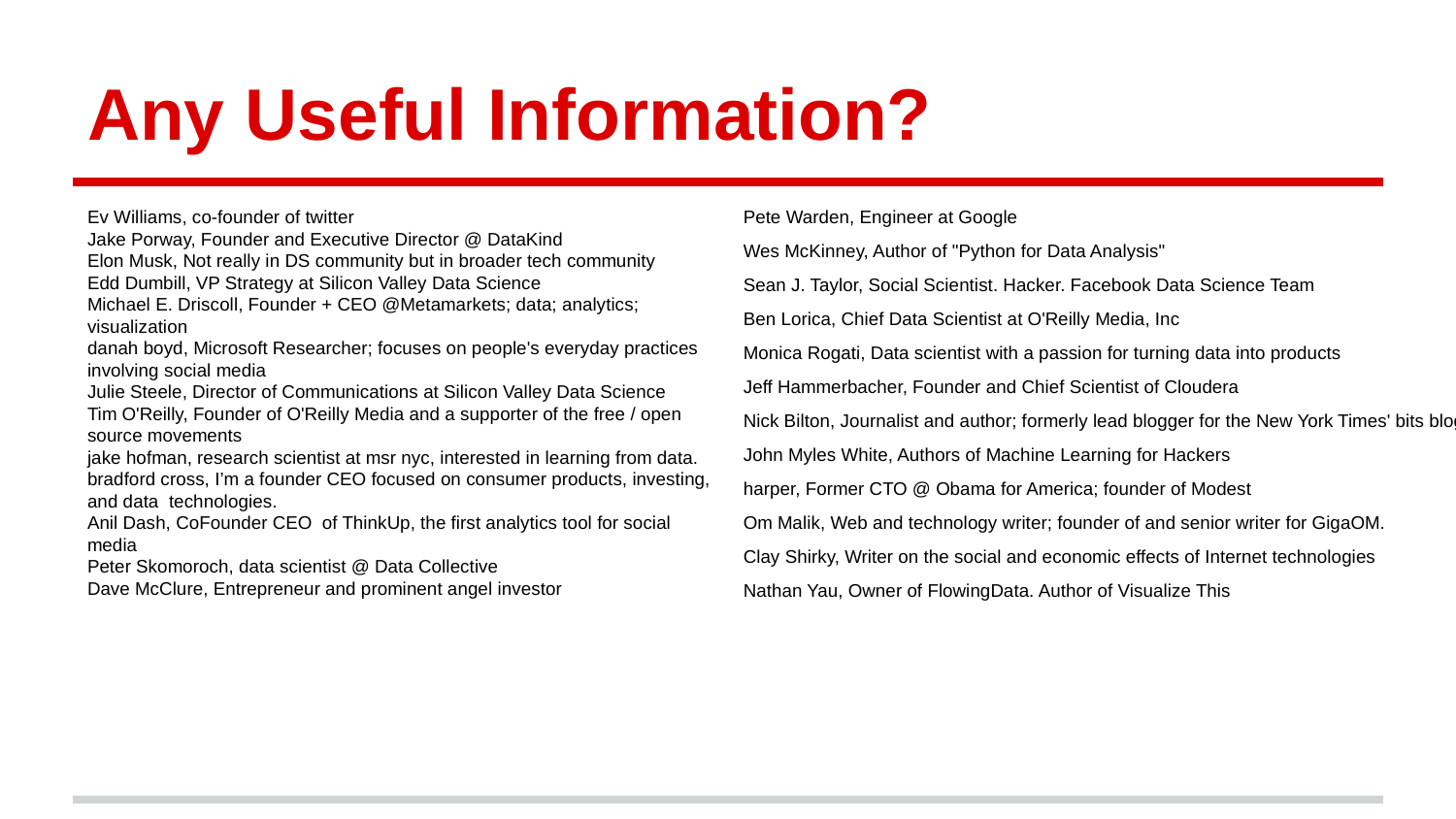

# Any Useful Information?
Ev Williams, co-founder of twitter
Jake Porway, Founder and Executive Director @ DataKind
Elon Musk, Not really in DS community but in broader tech community
Edd Dumbill, VP Strategy at Silicon Valley Data Science
Michael E. Driscoll, Founder + CEO @Metamarkets; data; analytics; visualization
danah boyd, Microsoft Researcher; focuses on people's everyday practices involving social media
Julie Steele, Director of Communications at Silicon Valley Data Science
Tim O'Reilly, Founder of O'Reilly Media and a supporter of the free / open source movements
jake hofman, research scientist at msr nyc, interested in learning from data.
bradford cross, I’m a founder CEO focused on consumer products, investing, and data  technologies.
Anil Dash, CoFounder CEO  of ThinkUp, the first analytics tool for social media
Peter Skomoroch, data scientist @ Data Collective
Dave McClure, Entrepreneur and prominent angel investor

Pete Warden, Engineer at Google
Wes McKinney, Author of "Python for Data Analysis"
Sean J. Taylor, Social Scientist. Hacker. Facebook Data Science Team
Ben Lorica, Chief Data Scientist at O'Reilly Media, Inc
Monica Rogati, Data scientist with a passion for turning data into products
Jeff Hammerbacher, Founder and Chief Scientist of Cloudera
Nick Bilton, Journalist and author; formerly lead blogger for the New York Times' bits blog
John Myles White, Authors of Machine Learning for Hackers
harper, Former CTO @ Obama for America; founder of Modest
Om Malik, Web and technology writer; founder of and senior writer for GigaOM.
Clay Shirky, Writer on the social and economic effects of Internet technologies
Nathan Yau, Owner of FlowingData. Author of Visualize This